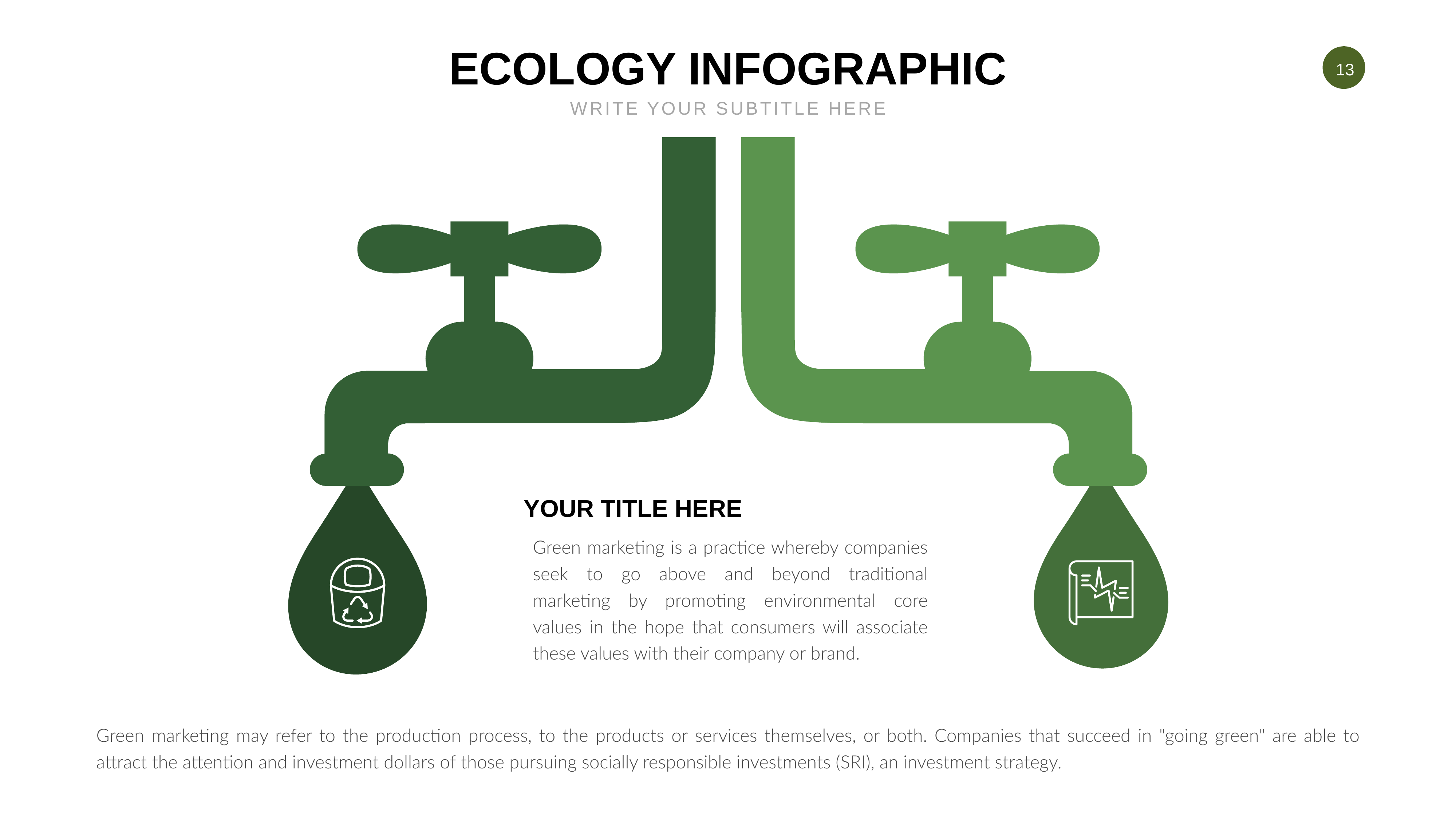

ECOLOGY INFOGRAPHIC
WRITE YOUR SUBTITLE HERE

YOUR TITLE HERE
Green marketing is a practice whereby companies seek to go above and beyond traditional marketing by promoting environmental core values in the hope that consumers will associate these values with their company or brand.

Green marketing may refer to the production process, to the products or services themselves, or both. Companies that succeed in "going green" are able to attract the attention and investment dollars of those pursuing socially responsible investments (SRI), an investment strategy.